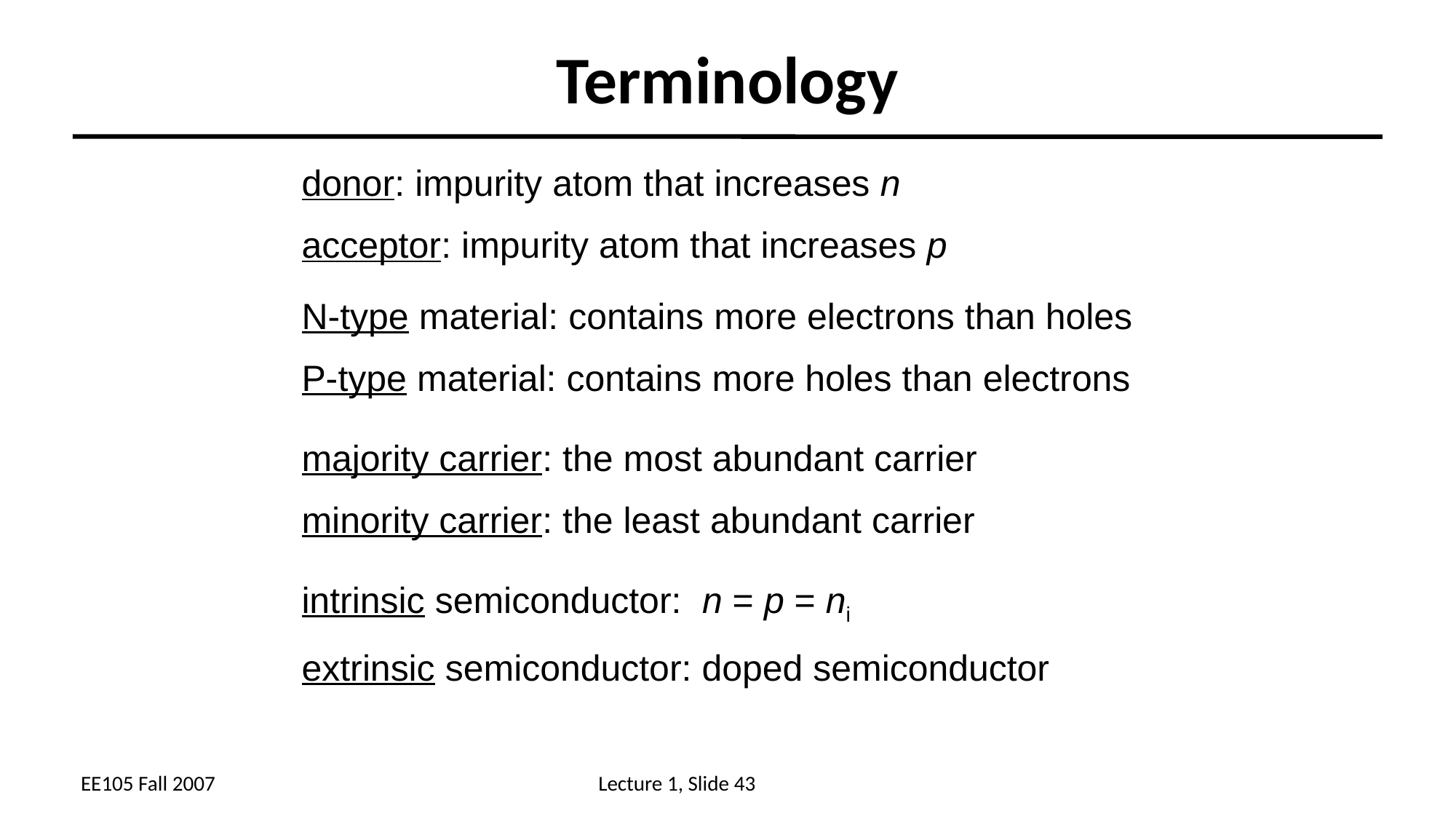

# Terminology
donor: impurity atom that increases n
acceptor: impurity atom that increases p
N-type material: contains more electrons than holes
P-type material: contains more holes than electrons
majority carrier: the most abundant carrier
minority carrier: the least abundant carrier
intrinsic semiconductor:  n = p = ni
extrinsic semiconductor: doped semiconductor